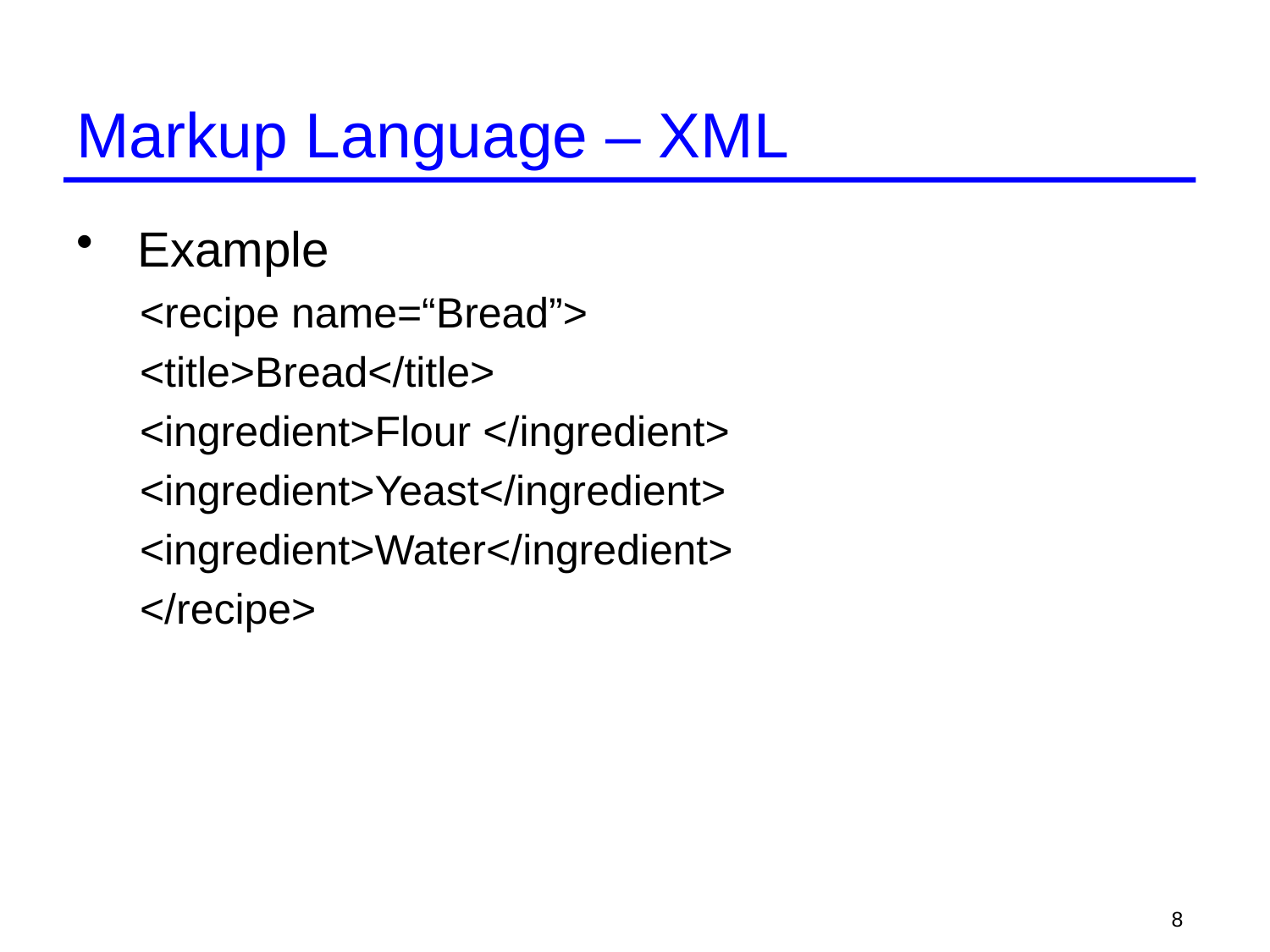

# Markup Language – XML
 Example
<recipe name=“Bread”>
<title>Bread</title>
<ingredient>Flour </ingredient>
<ingredient>Yeast</ingredient>
<ingredient>Water</ingredient>
</recipe>
8